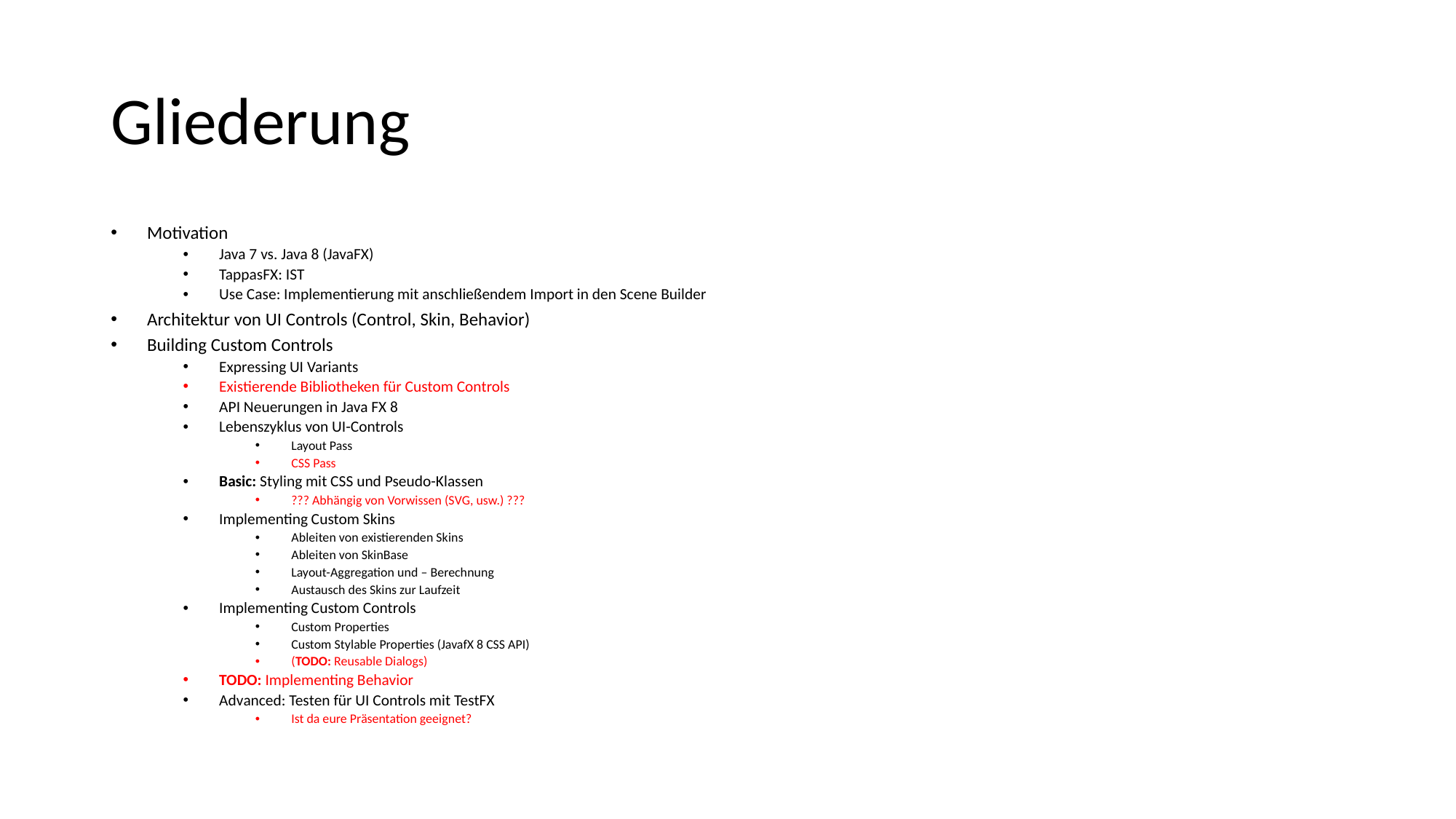

# Gliederung
Motivation
Java 7 vs. Java 8 (JavaFX)
TappasFX: IST
Use Case: Implementierung mit anschließendem Import in den Scene Builder
Architektur von UI Controls (Control, Skin, Behavior)
Building Custom Controls
Expressing UI Variants
Existierende Bibliotheken für Custom Controls
API Neuerungen in Java FX 8
Lebenszyklus von UI-Controls
Layout Pass
CSS Pass
Basic: Styling mit CSS und Pseudo-Klassen
??? Abhängig von Vorwissen (SVG, usw.) ???
Implementing Custom Skins
Ableiten von existierenden Skins
Ableiten von SkinBase
Layout-Aggregation und – Berechnung
Austausch des Skins zur Laufzeit
Implementing Custom Controls
Custom Properties
Custom Stylable Properties (JavafX 8 CSS API)
(TODO: Reusable Dialogs)
TODO: Implementing Behavior
Advanced: Testen für UI Controls mit TestFX
Ist da eure Präsentation geeignet?